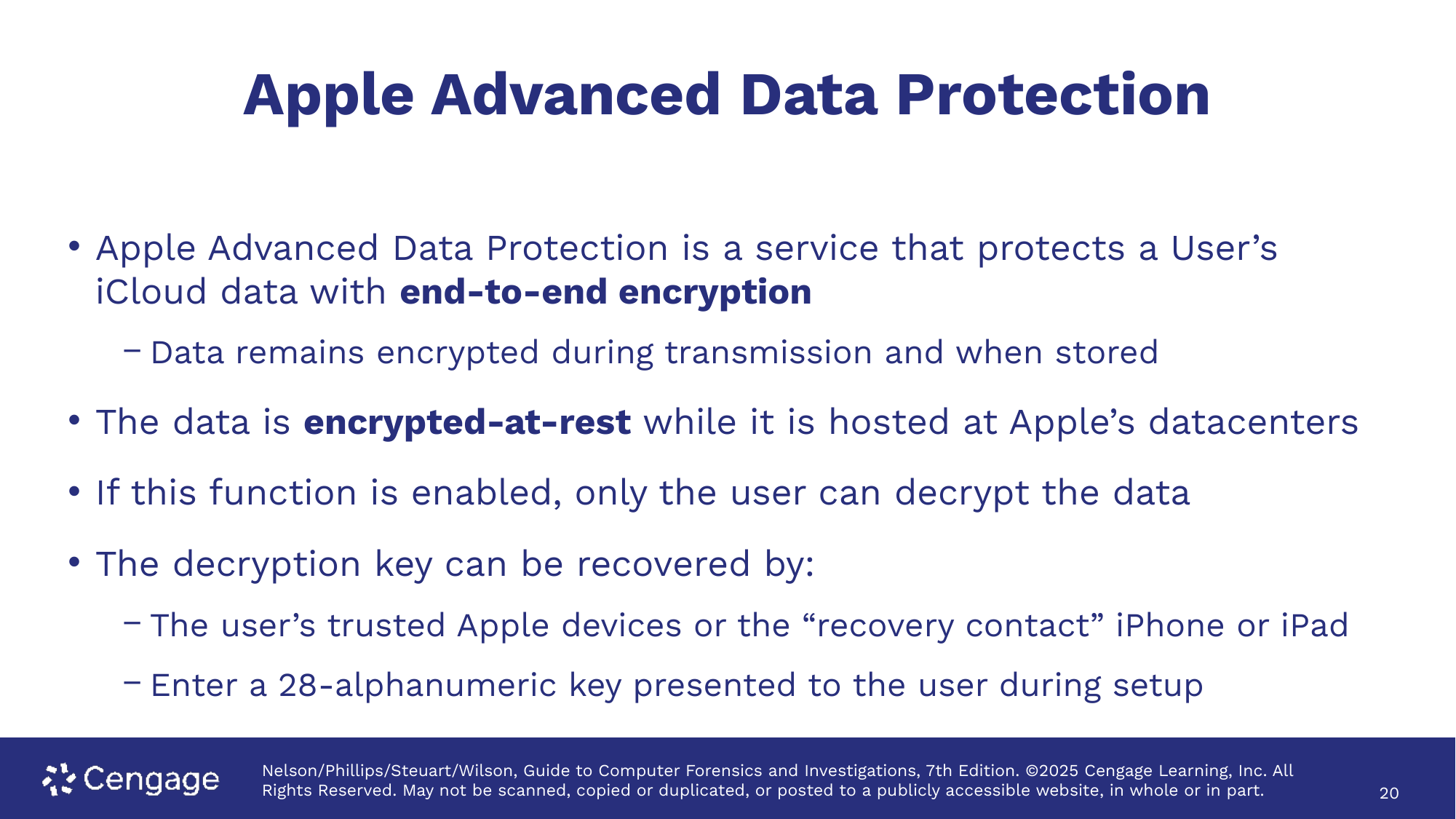

# Apple Advanced Data Protection
Apple Advanced Data Protection is a service that protects a User’s iCloud data with end-to-end encryption
Data remains encrypted during transmission and when stored
The data is encrypted-at-rest while it is hosted at Apple’s datacenters
If this function is enabled, only the user can decrypt the data
The decryption key can be recovered by:
The user’s trusted Apple devices or the “recovery contact” iPhone or iPad
Enter a 28-alphanumeric key presented to the user during setup